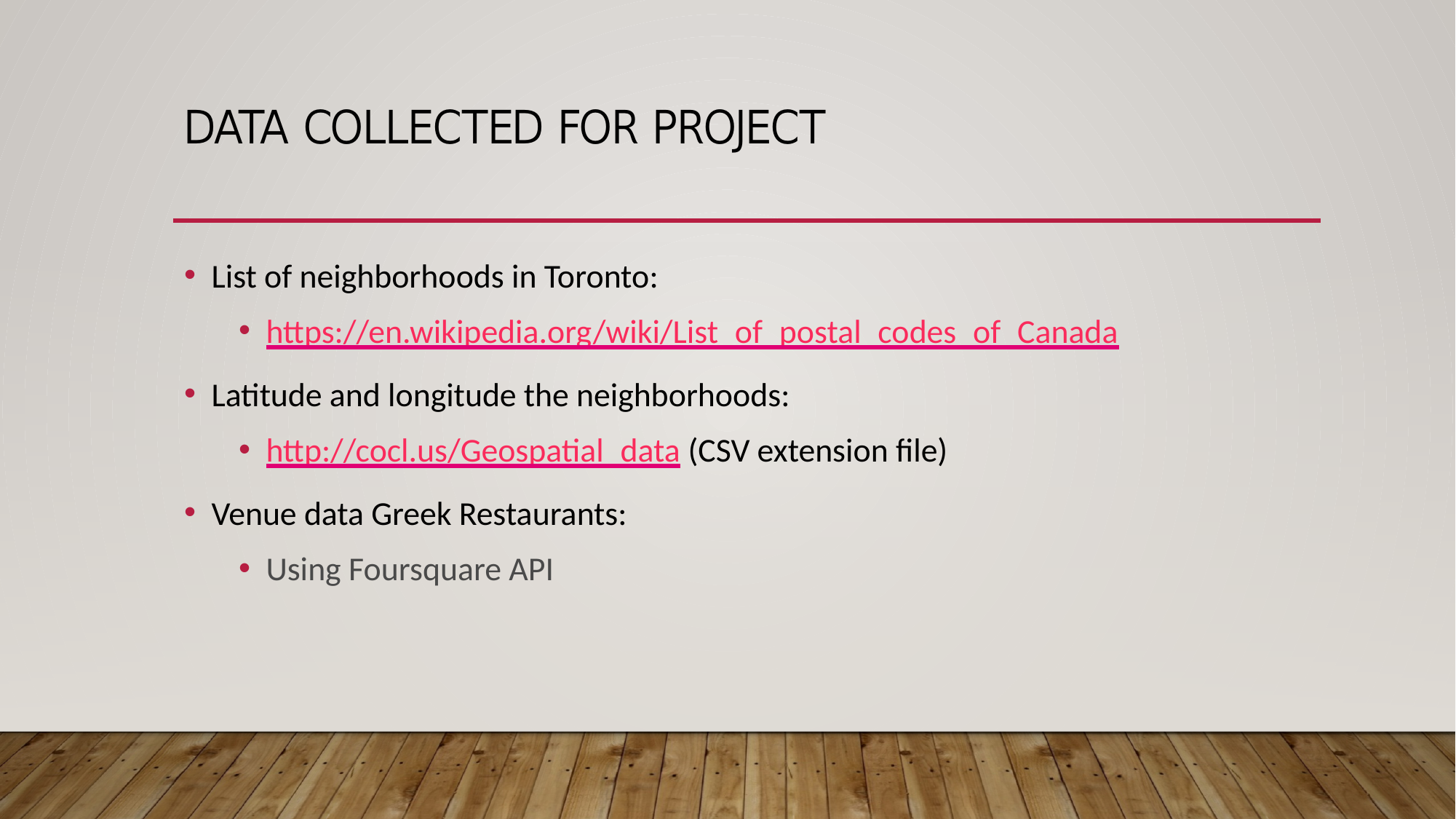

# Data collected for project
List of neighborhoods in Toronto:
https://en.wikipedia.org/wiki/List_of_postal_codes_of_Canada
Latitude and longitude the neighborhoods:
http://cocl.us/Geospatial_data (CSV extension file)
Venue data Greek Restaurants:
Using Foursquare API